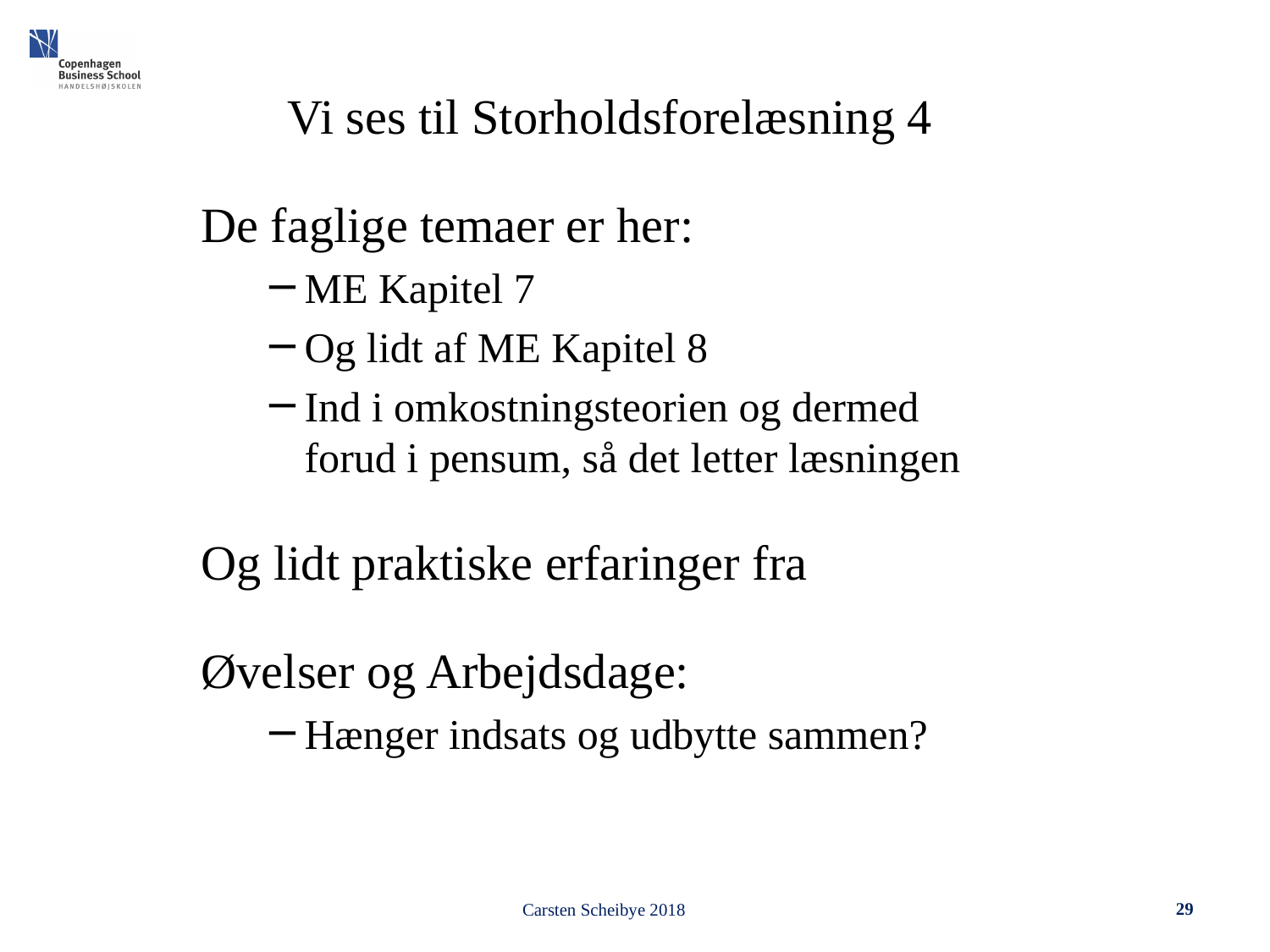

Vi ses til Storholdsforelæsning 4
De faglige temaer er her:
ME Kapitel 7
Og lidt af ME Kapitel 8
Ind i omkostningsteorien og dermed forud i pensum, så det letter læsningen
Og lidt praktiske erfaringer fra
Øvelser og Arbejdsdage:
Hænger indsats og udbytte sammen?
29
Carsten Scheibye 2018